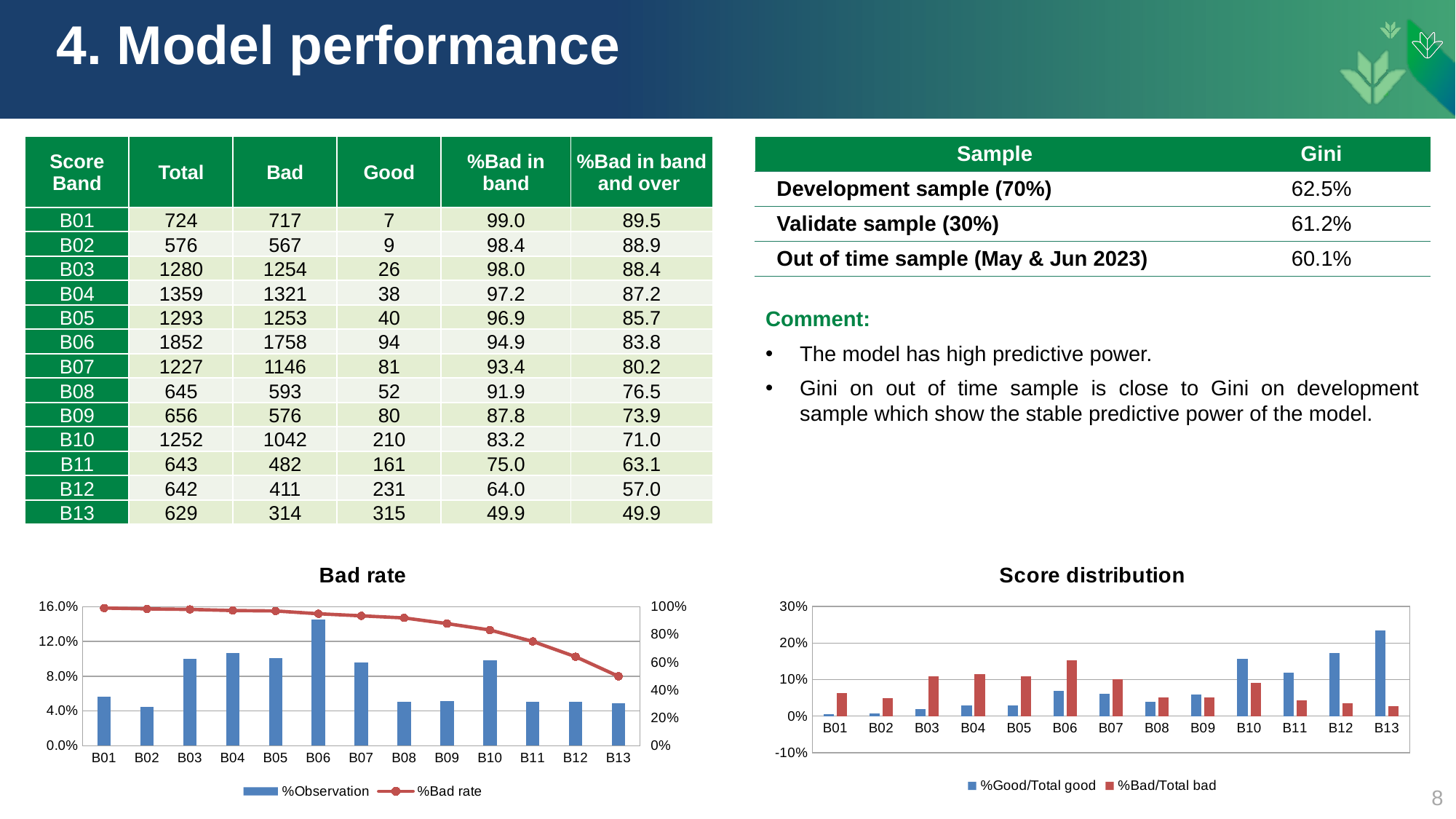

# 4. Model performance

| Score Band | Total | Bad | Good | %Bad in band | %Bad in band and over |
| --- | --- | --- | --- | --- | --- |
| B01 | 724 | 717 | 7 | 99.0 | 89.5 |
| B02 | 576 | 567 | 9 | 98.4 | 88.9 |
| B03 | 1280 | 1254 | 26 | 98.0 | 88.4 |
| B04 | 1359 | 1321 | 38 | 97.2 | 87.2 |
| B05 | 1293 | 1253 | 40 | 96.9 | 85.7 |
| B06 | 1852 | 1758 | 94 | 94.9 | 83.8 |
| B07 | 1227 | 1146 | 81 | 93.4 | 80.2 |
| B08 | 645 | 593 | 52 | 91.9 | 76.5 |
| B09 | 656 | 576 | 80 | 87.8 | 73.9 |
| B10 | 1252 | 1042 | 210 | 83.2 | 71.0 |
| B11 | 643 | 482 | 161 | 75.0 | 63.1 |
| B12 | 642 | 411 | 231 | 64.0 | 57.0 |
| B13 | 629 | 314 | 315 | 49.9 | 49.9 |
| Sample | Gini |
| --- | --- |
| Development sample (70%) | 62.5% |
| Validate sample (30%) | 61.2% |
| Out of time sample (May & Jun 2023) | 60.1% |
Comment:
The model has high predictive power.
Gini on out of time sample is close to Gini on development sample which show the stable predictive power of the model.

### Chart: Bad rate

| Category | %Observation | %Bad rate |
|---|---|---|
| B01 | 0.05665988417592738 | 0.99 |
| B02 | 0.045077476913444985 | 0.9840000000000001 |
| B03 | 0.10017217091876664 | 0.98 |
| B04 | 0.10635467209265925 | 0.972 |
| B05 | 0.10118954452966035 | 0.9690000000000001 |
| B06 | 0.14493660979809048 | 0.9490000000000001 |
| B07 | 0.09602441696666145 | 0.934 |
| B08 | 0.05047738300203475 | 0.919 |
| B09 | 0.0513382375958679 | 0.878 |
| B10 | 0.09798090467991862 | 0.8320000000000001 |
| B11 | 0.05032086398497417 | 0.75 |
| B12 | 0.05024260447644389 | 0.64 |
| B13 | 0.04922523086555016 | 0.499 |

### Chart: Score distribution

| Category | %Good/Total good | %Bad/Total bad |
|---|---|---|
| B01 | 0.005208333333333333 | 0.06270771383592794 |
| B02 | 0.006696428571428571 | 0.049588945251005774 |
| B03 | 0.019345238095238096 | 0.10967290536994928 |
| B04 | 0.028273809523809524 | 0.11553262200454784 |
| B05 | 0.02976190476190476 | 0.10958544691271646 |
| B06 | 0.06994047619047619 | 0.15375196781528774 |
| B07 | 0.060267857142857144 | 0.10022739198880531 |
| B08 | 0.03869047619047619 | 0.051862865139058946 |
| B09 | 0.05952380952380952 | 0.0503760713661011 |
| B10 | 0.15625 | 0.09113171243659261 |
| B11 | 0.11979166666666667 | 0.04215497638621655 |
| B12 | 0.171875 | 0.03594542592268672 |
| B13 | 0.234375 | 0.027461955571103727 |
8